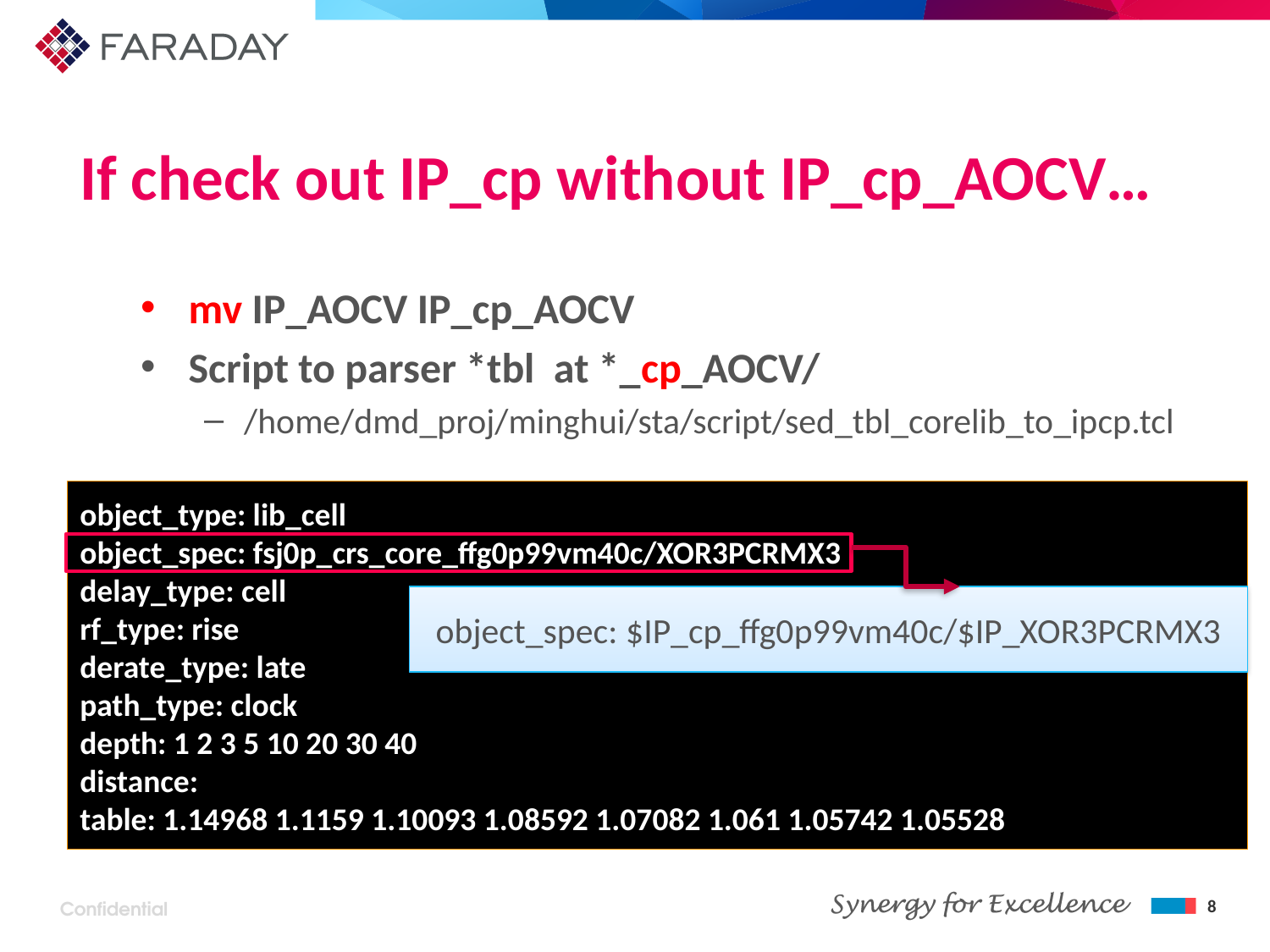

# If check out IP_cp without IP_cp_AOCV…
mv IP_AOCV IP_cp_AOCV
Script to parser *tbl  at *_cp_AOCV/
/home/dmd_proj/minghui/sta/script/sed_tbl_corelib_to_ipcp.tcl
object_type: lib_cell
object_spec: fsj0p_crs_core_ffg0p99vm40c/XOR3PCRMX3
delay_type: cell
rf_type: rise
derate_type: late
path_type: clock
depth: 1 2 3 5 10 20 30 40
distance:
table: 1.14968 1.1159 1.10093 1.08592 1.07082 1.061 1.05742 1.05528

object_spec: $IP_cp_ffg0p99vm40c/$IP_XOR3PCRMX3